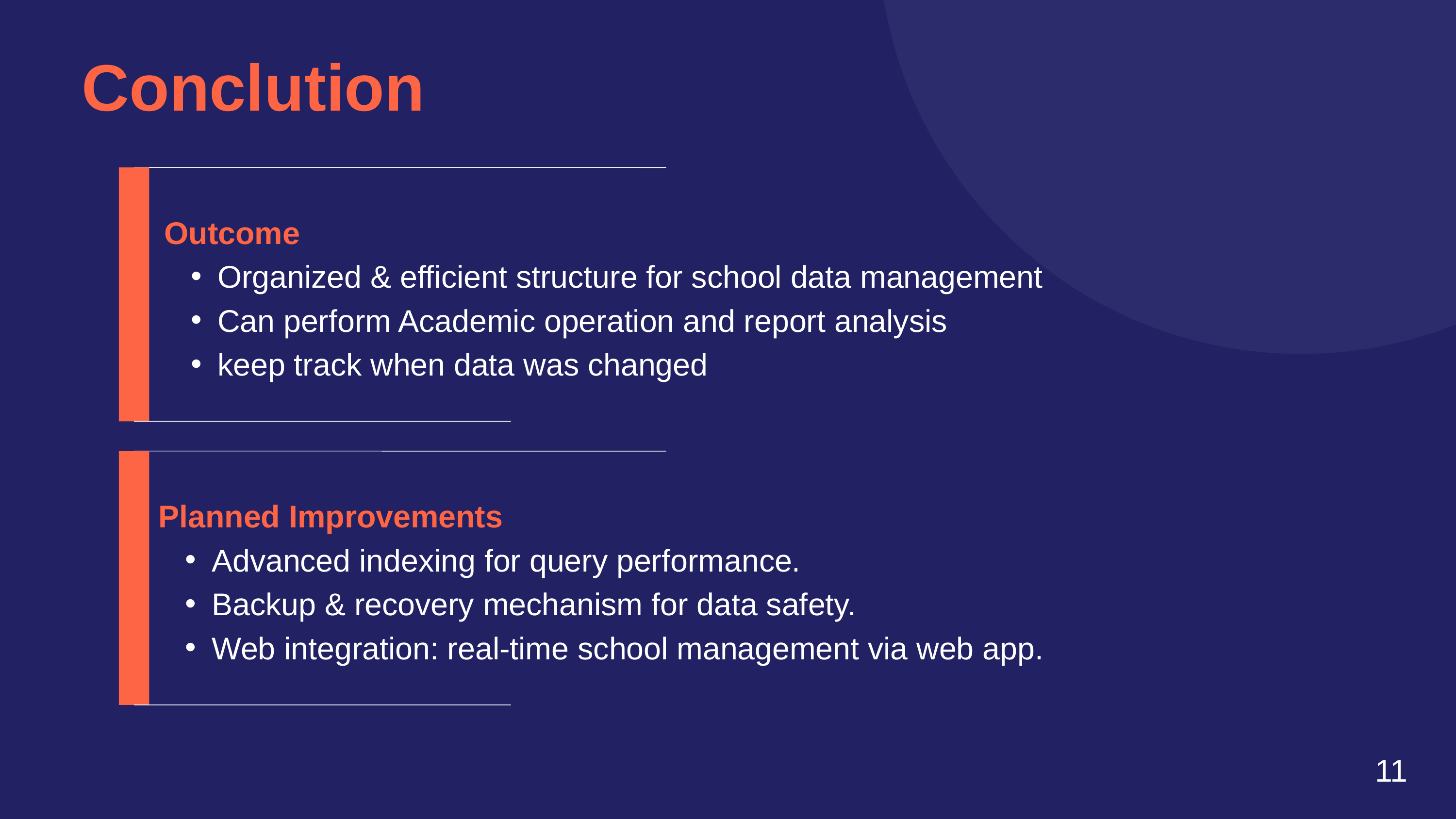

Conclution

Outcome
Organized & efficient structure for school data management
Can perform Academic operation and report analysis
keep track when data was changed

Planned Improvements
Advanced indexing for query performance.
Backup & recovery mechanism for data safety.
Web integration: real-time school management via web app.

11